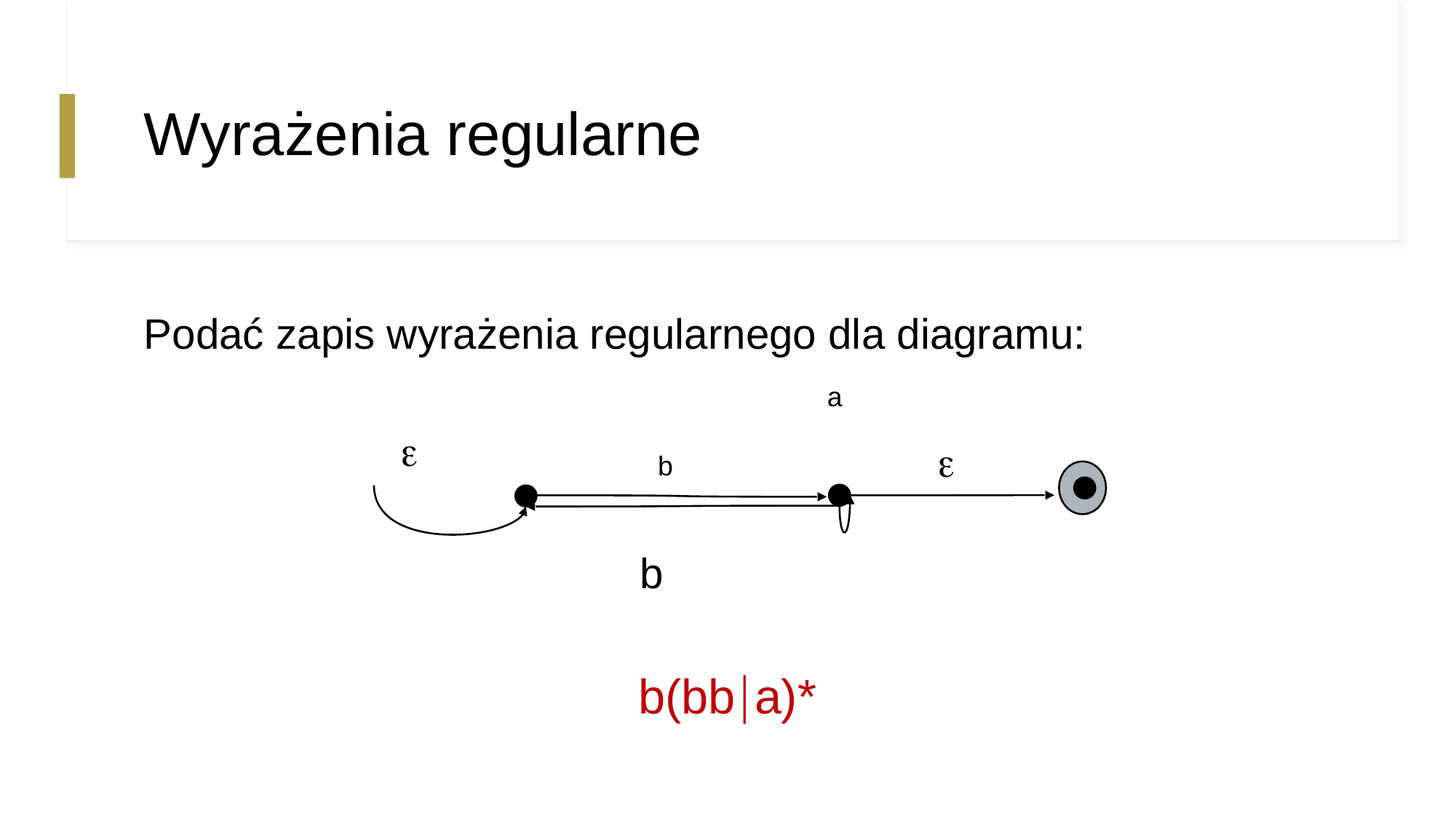

# Wyrażenia regularne
Podać zapis wyrażenia regularnego dla diagramu:

a
ε
ε
b

b
b(bb|a)*